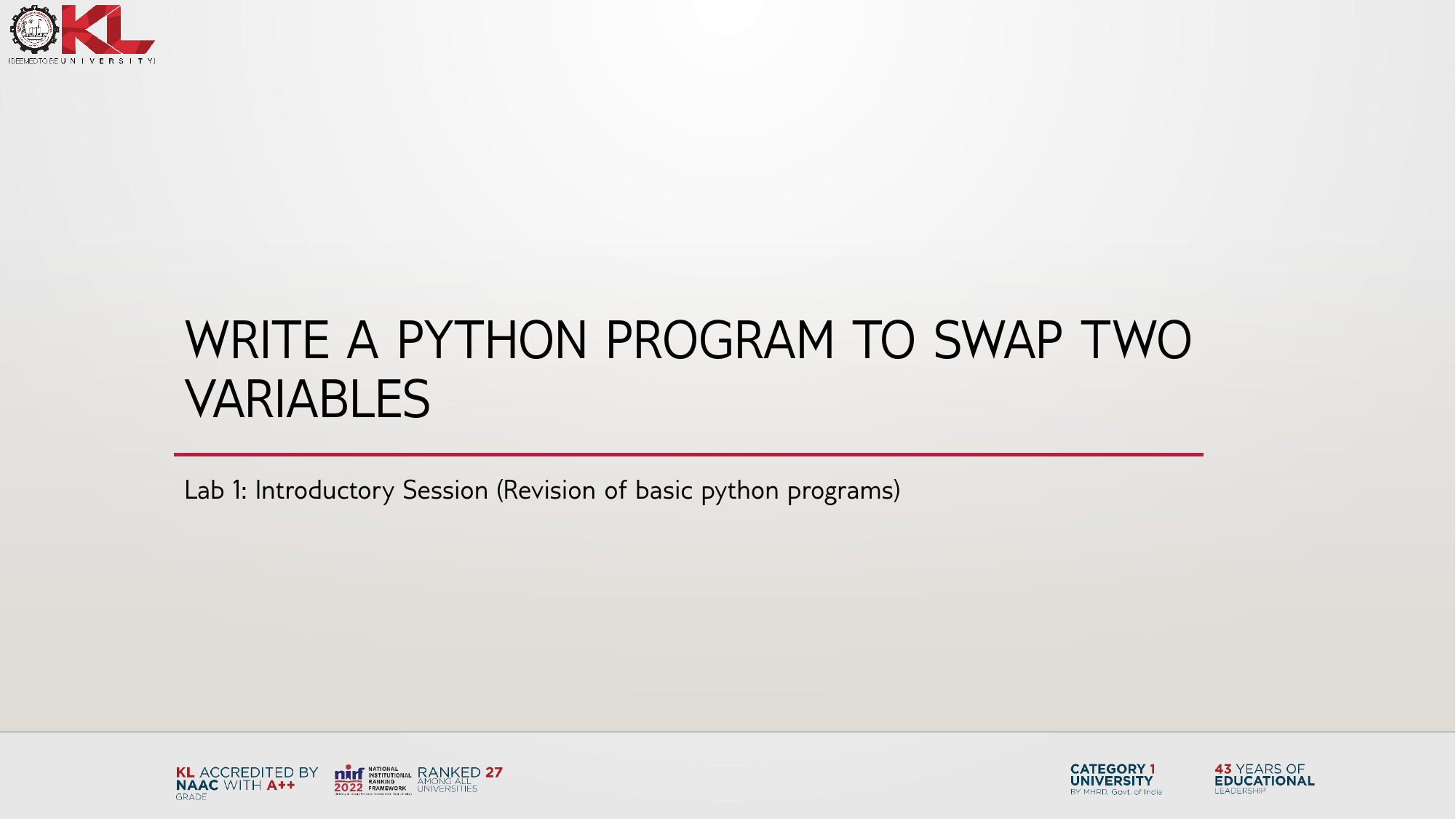

# Write a python program to swap two variables
Lab 1: Introductory Session (Revision of basic python programs)